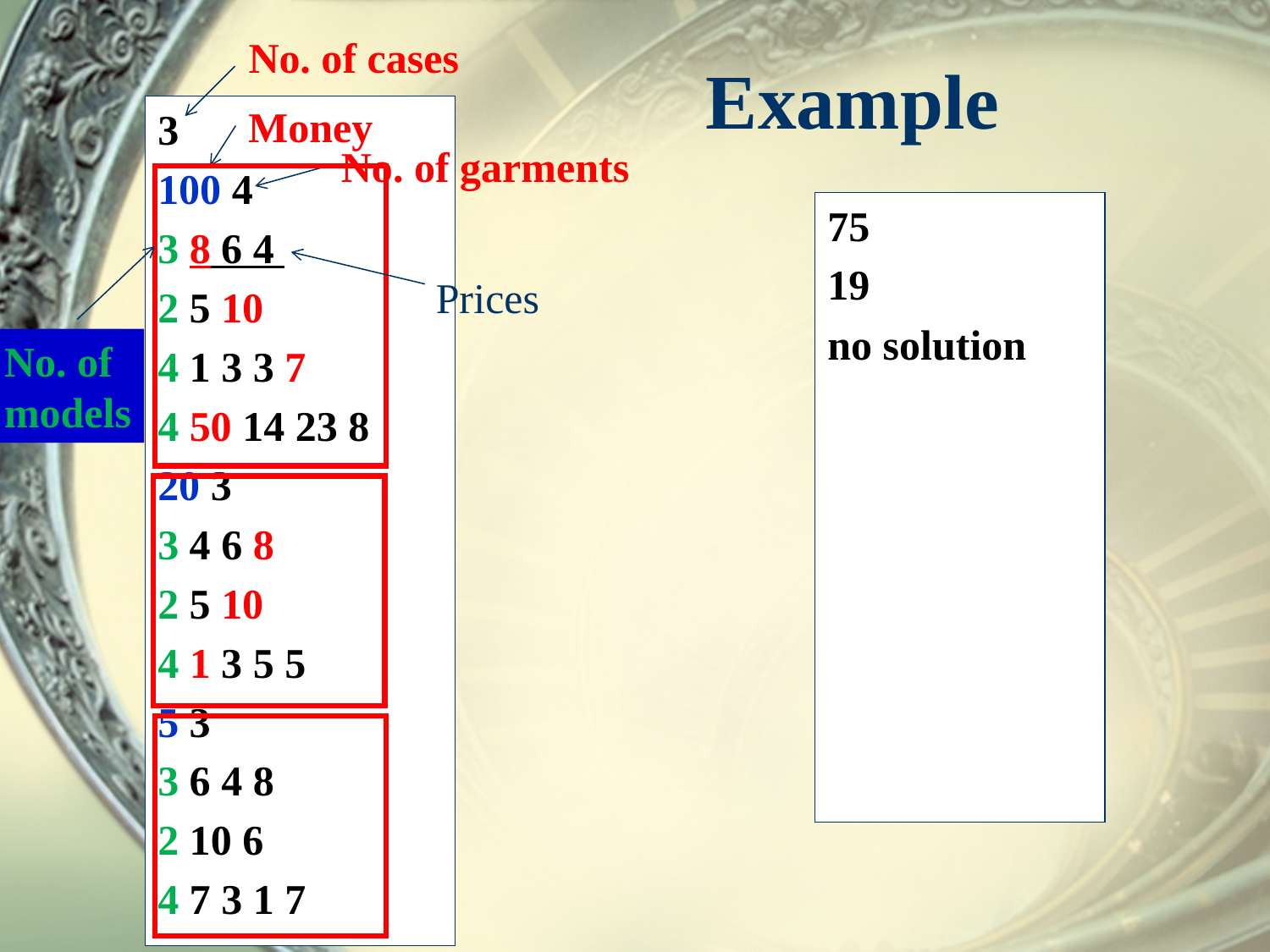

No. of cases
# Example
Money
3
100 4
3 8 6 4
2 5 10
4 1 3 3 7
4 50 14 23 8
20 3
3 4 6 8
2 5 10
4 1 3 5 5
5 3
3 6 4 8
2 10 6
4 7 3 1 7
No. of garments

75
19
no solution
Prices
No. of
models